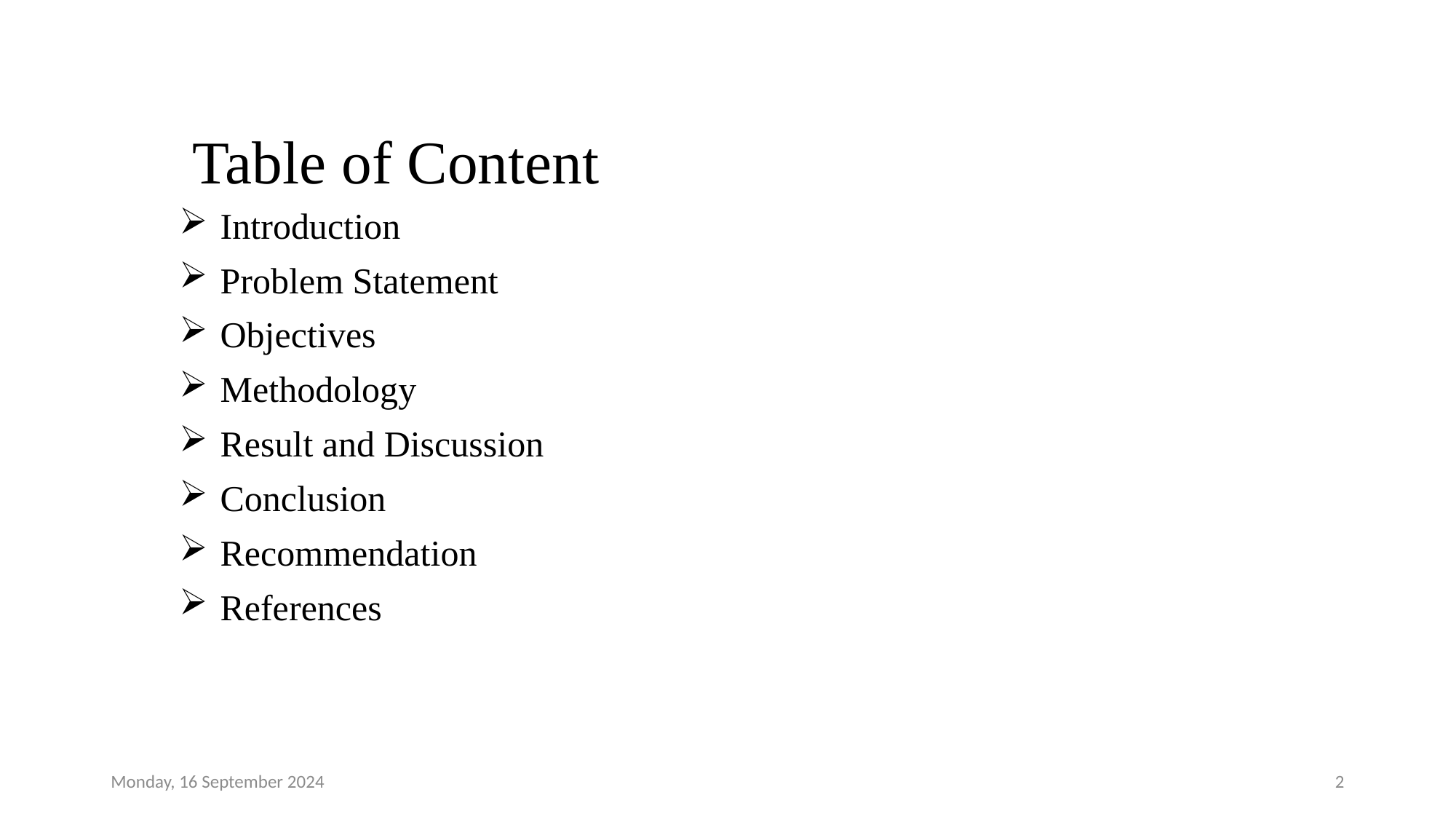

# Table of Content
Introduction
Problem Statement
Objectives
Methodology
Result and Discussion
Conclusion
Recommendation
References
Monday, 16 September 2024
2